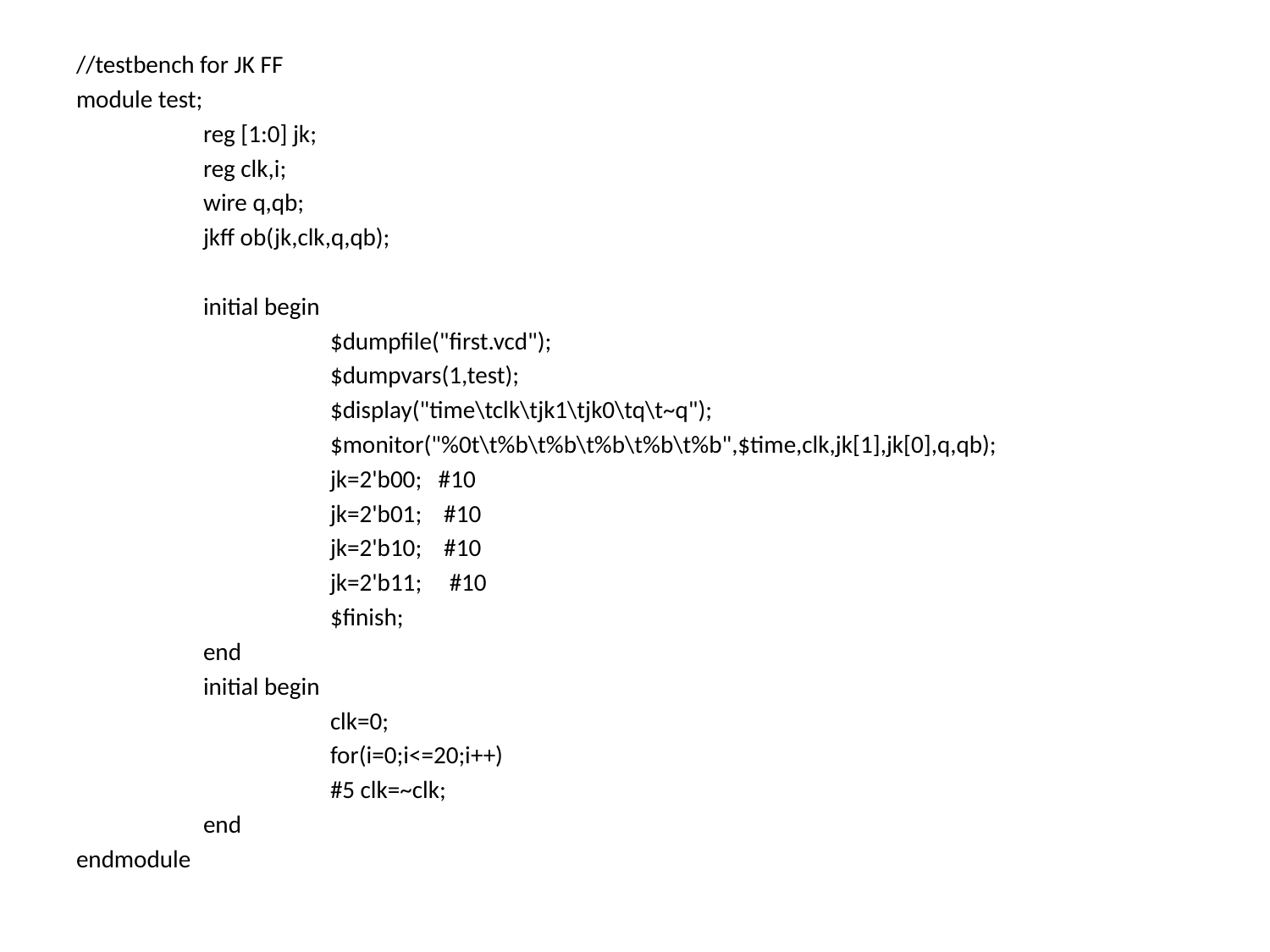

//testbench for JK FF
module test;
	reg [1:0] jk;
	reg clk,i;
	wire q,qb;
	jkff ob(jk,clk,q,qb);

	initial begin
		$dumpfile("first.vcd");
		$dumpvars(1,test);
		$display("time\tclk\tjk1\tjk0\tq\t~q");
		$monitor("%0t\t%b\t%b\t%b\t%b\t%b",$time,clk,jk[1],jk[0],q,qb);
		jk=2'b00;   #10
		jk=2'b01;    #10
		jk=2'b10;    #10
		jk=2'b11;     #10
		$finish;
	end
	initial begin
		clk=0;
		for(i=0;i<=20;i++)
		#5 clk=~clk;
	end
endmodule